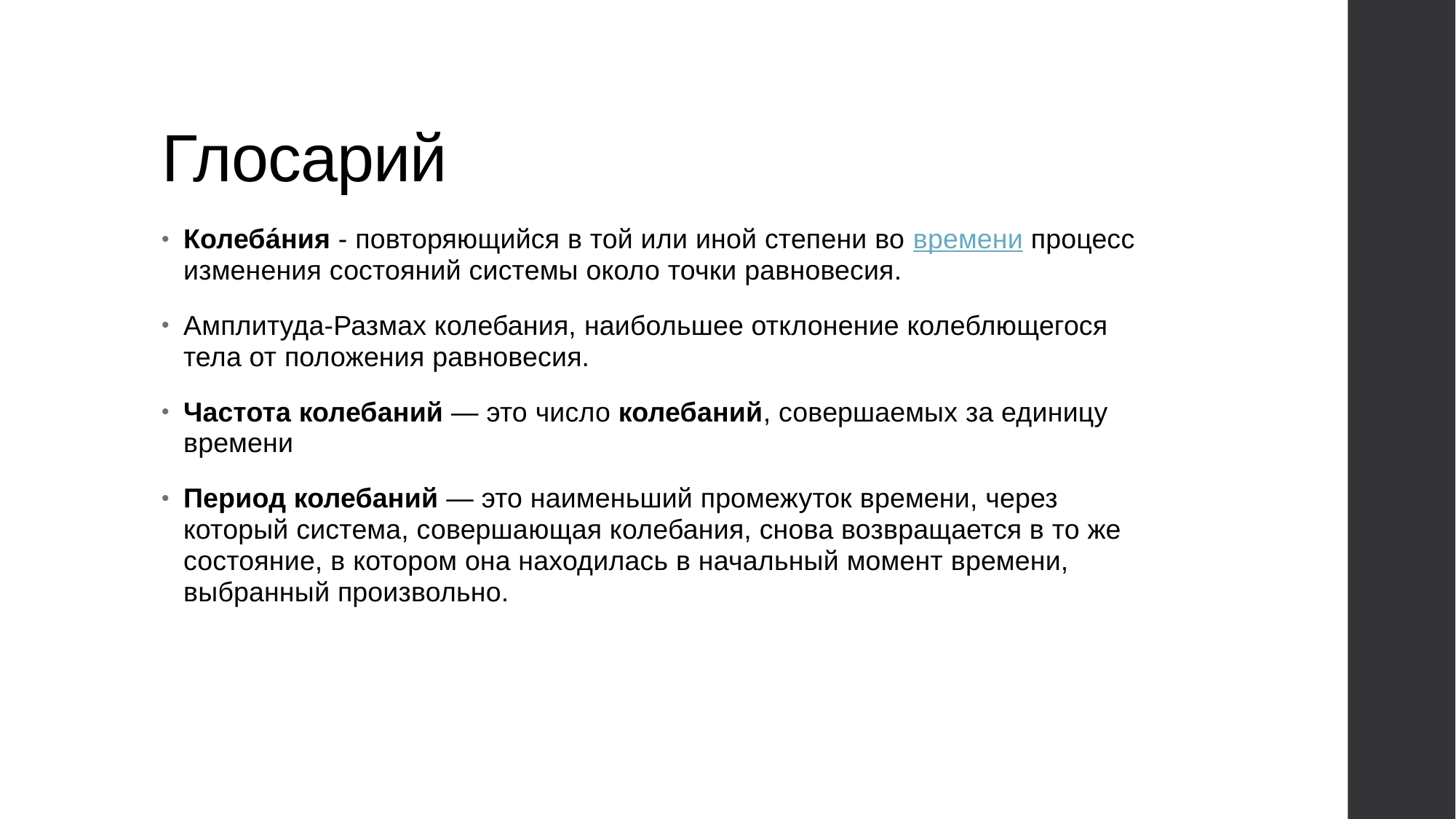

# Глосарий
Колеба́ния - повторяющийся в той или иной степени во времени процесс изменения состояний системы около точки равновесия.
Амплитуда-Размах колебания, наибольшее отклонение колеблющегося тела от положения равновесия.
Частота колебаний — это число колебаний, совершаемых за единицу времени
Период колебаний — это наименьший промежуток времени, через который система, соверша­ющая колебания, снова возвращается в то же состояние, в котором она находилась в начальный момент времени, выбранный произвольно.